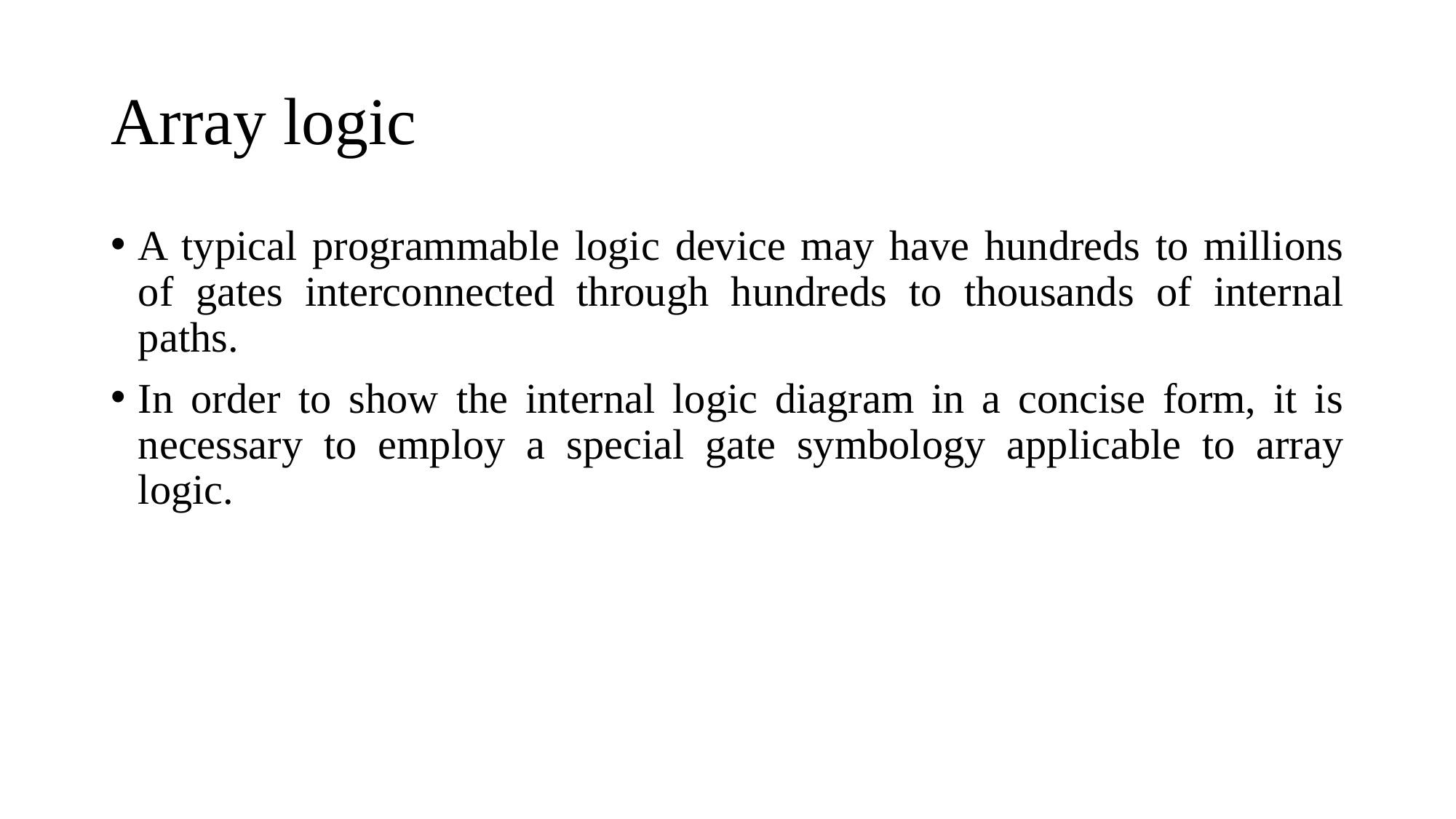

# Array logic
A typical programmable logic device may have hundreds to millions of gates interconnected through hundreds to thousands of internal paths.
In order to show the internal logic diagram in a concise form, it is necessary to employ a special gate symbology applicable to array logic.